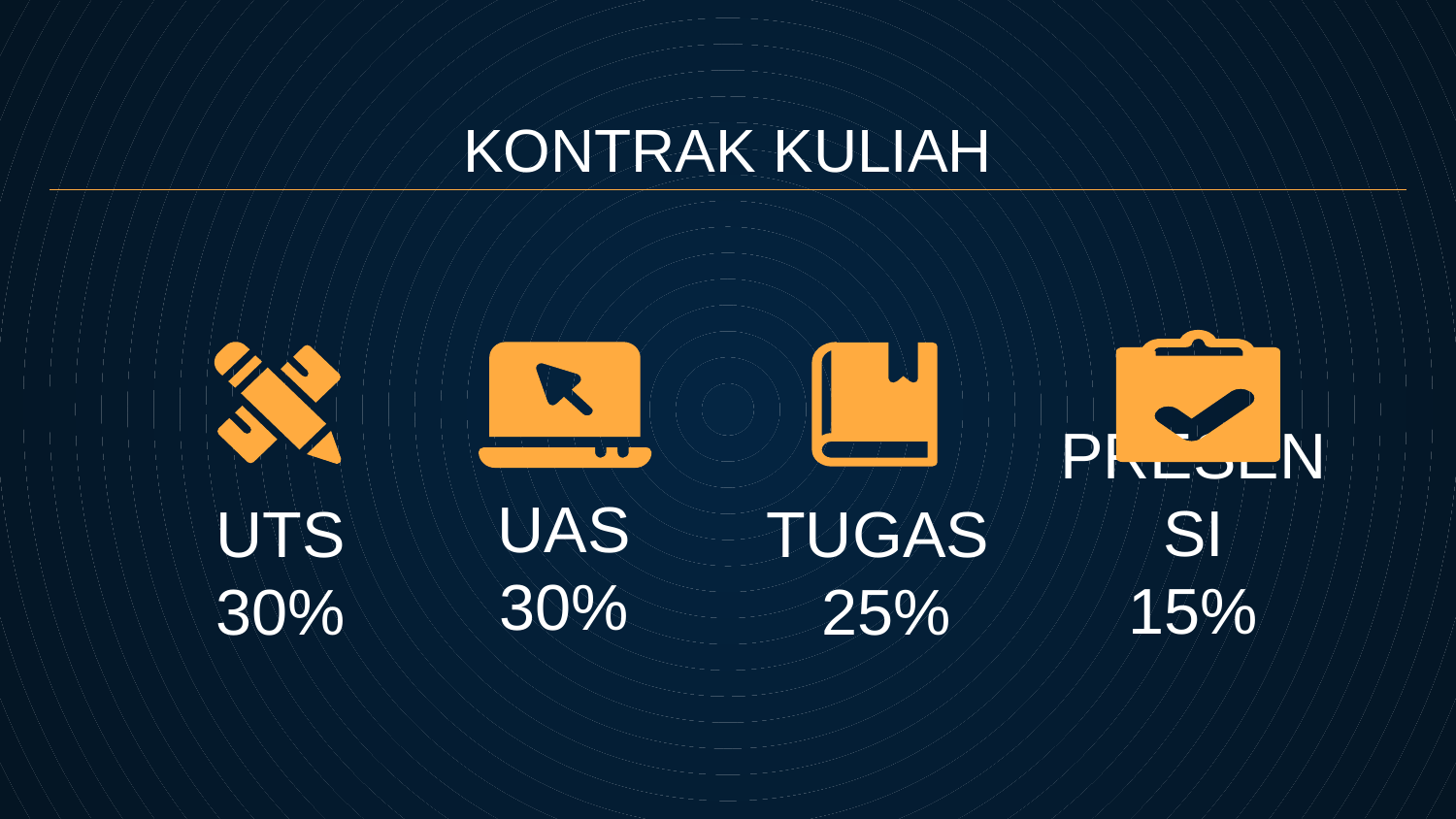

KONTRAK KULIAH

UAS
30%
PRESENSI
15%
# UTS 30%
TUGAS
25%